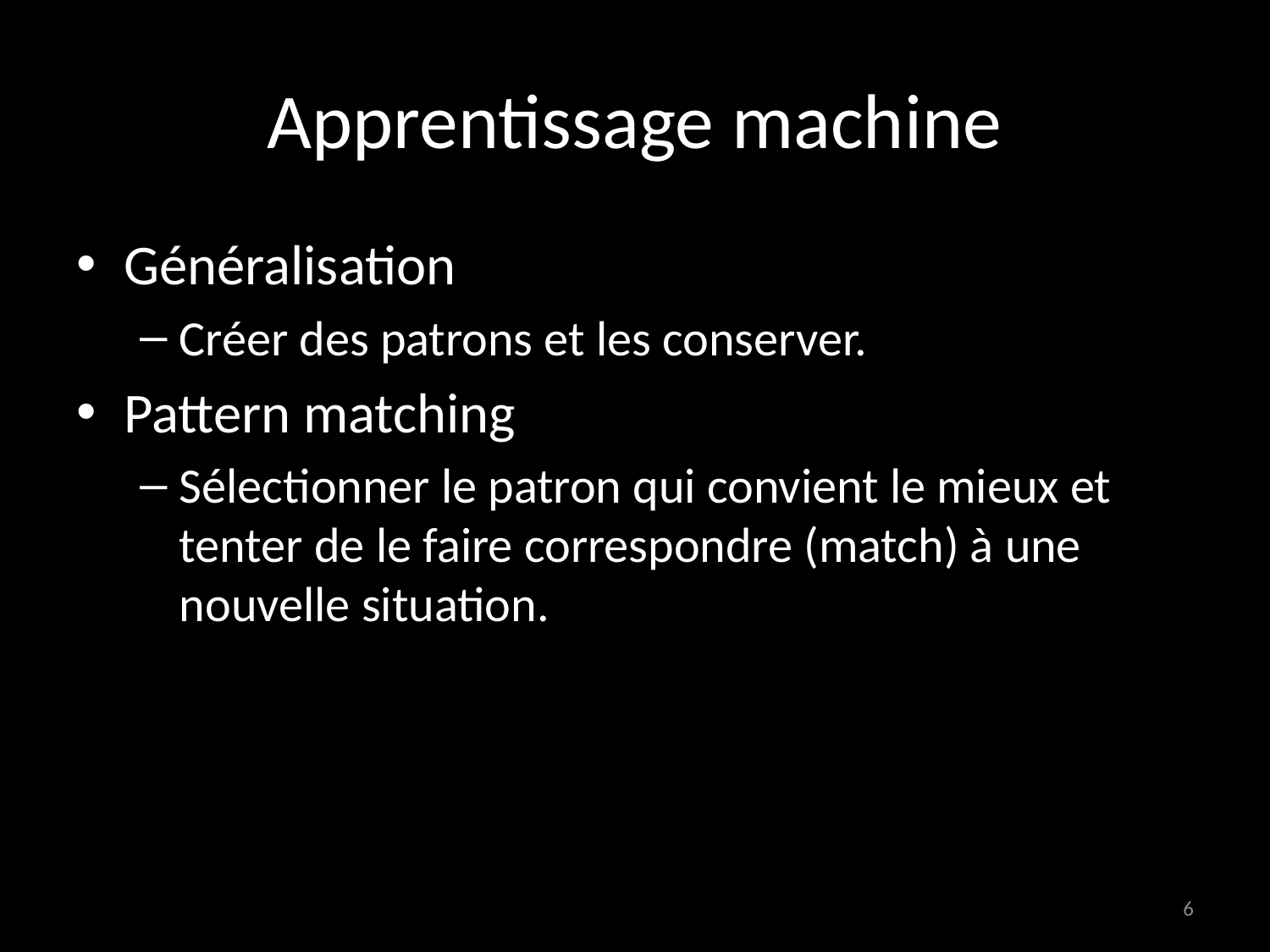

# Apprentissage machine
Généralisation
Créer des patrons et les conserver.
Pattern matching
Sélectionner le patron qui convient le mieux et tenter de le faire correspondre (match) à une nouvelle situation.
6